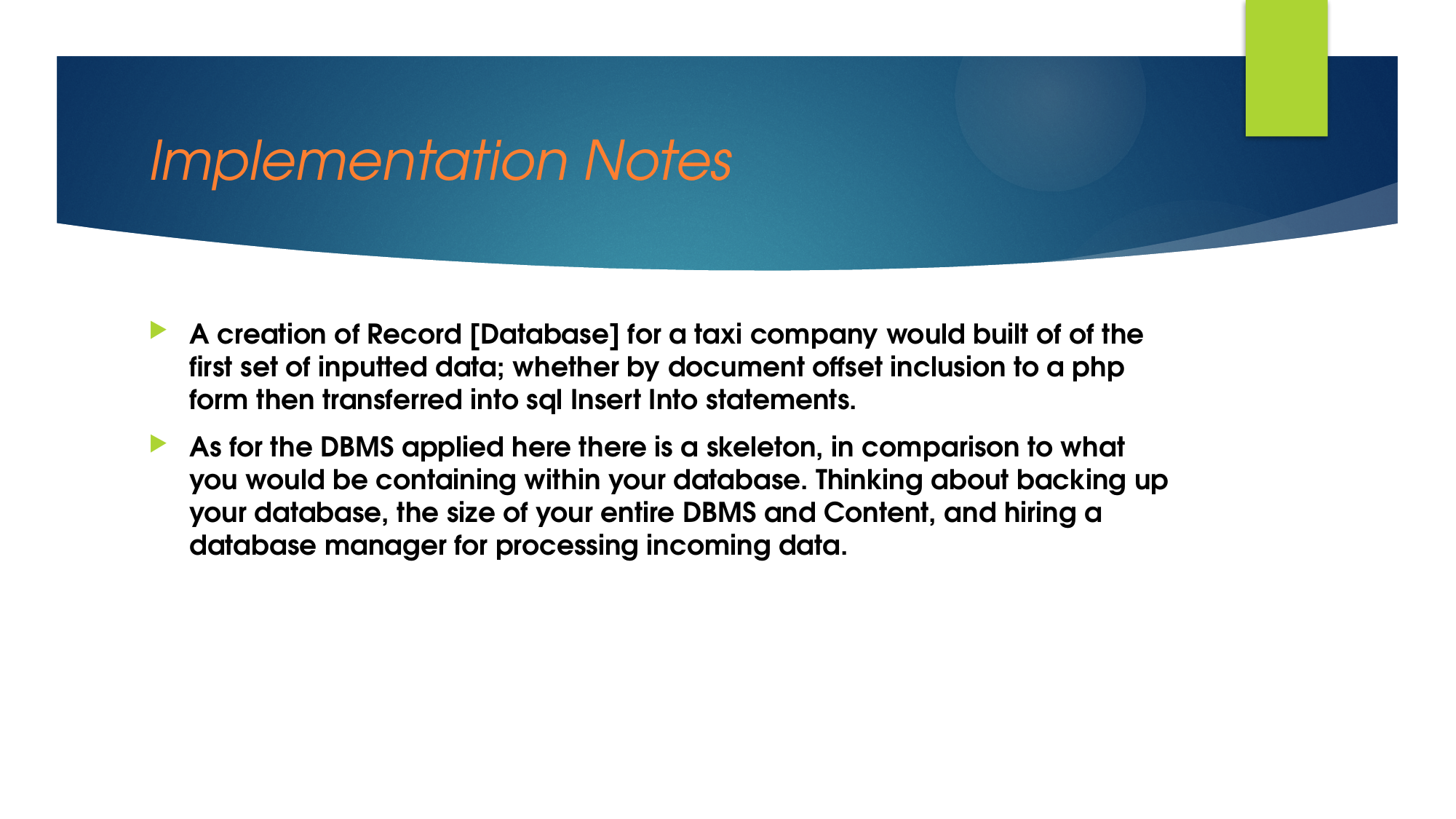

# Implementation Notes
A creation of Record [Database] for a taxi company would built of of the first set of inputted data; whether by document offset inclusion to a php form then transferred into sql Insert Into statements.
As for the DBMS applied here there is a skeleton, in comparison to what you would be containing within your database. Thinking about backing up your database, the size of your entire DBMS and Content, and hiring a database manager for processing incoming data.